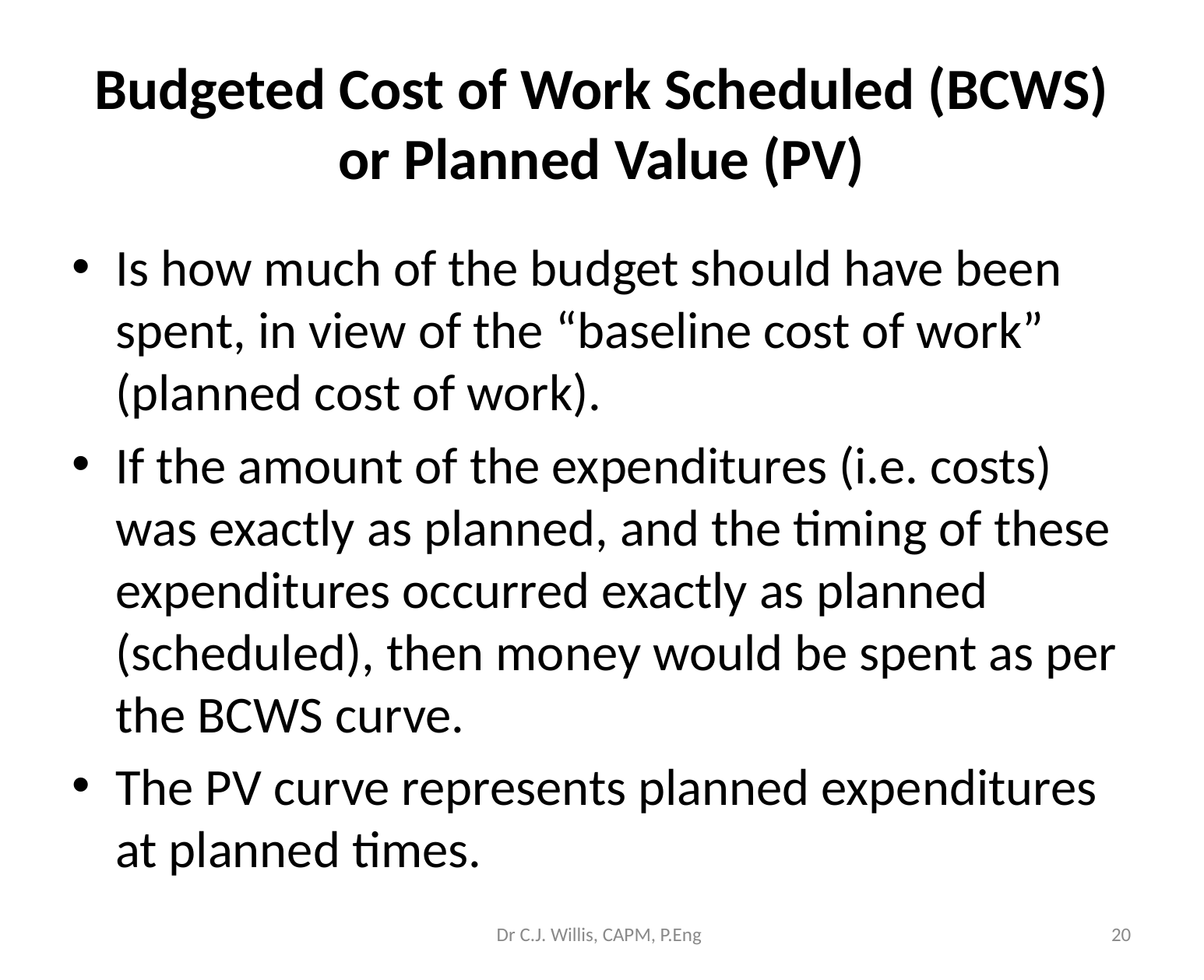

# Budgeted Cost of Work Scheduled (BCWS) or Planned Value (PV)
Is how much of the budget should have been spent, in view of the “baseline cost of work” (planned cost of work).
If the amount of the expenditures (i.e. costs) was exactly as planned, and the timing of these expenditures occurred exactly as planned (scheduled), then money would be spent as per the BCWS curve.
The PV curve represents planned expenditures at planned times.
Dr C.J. Willis, CAPM, P.Eng
20